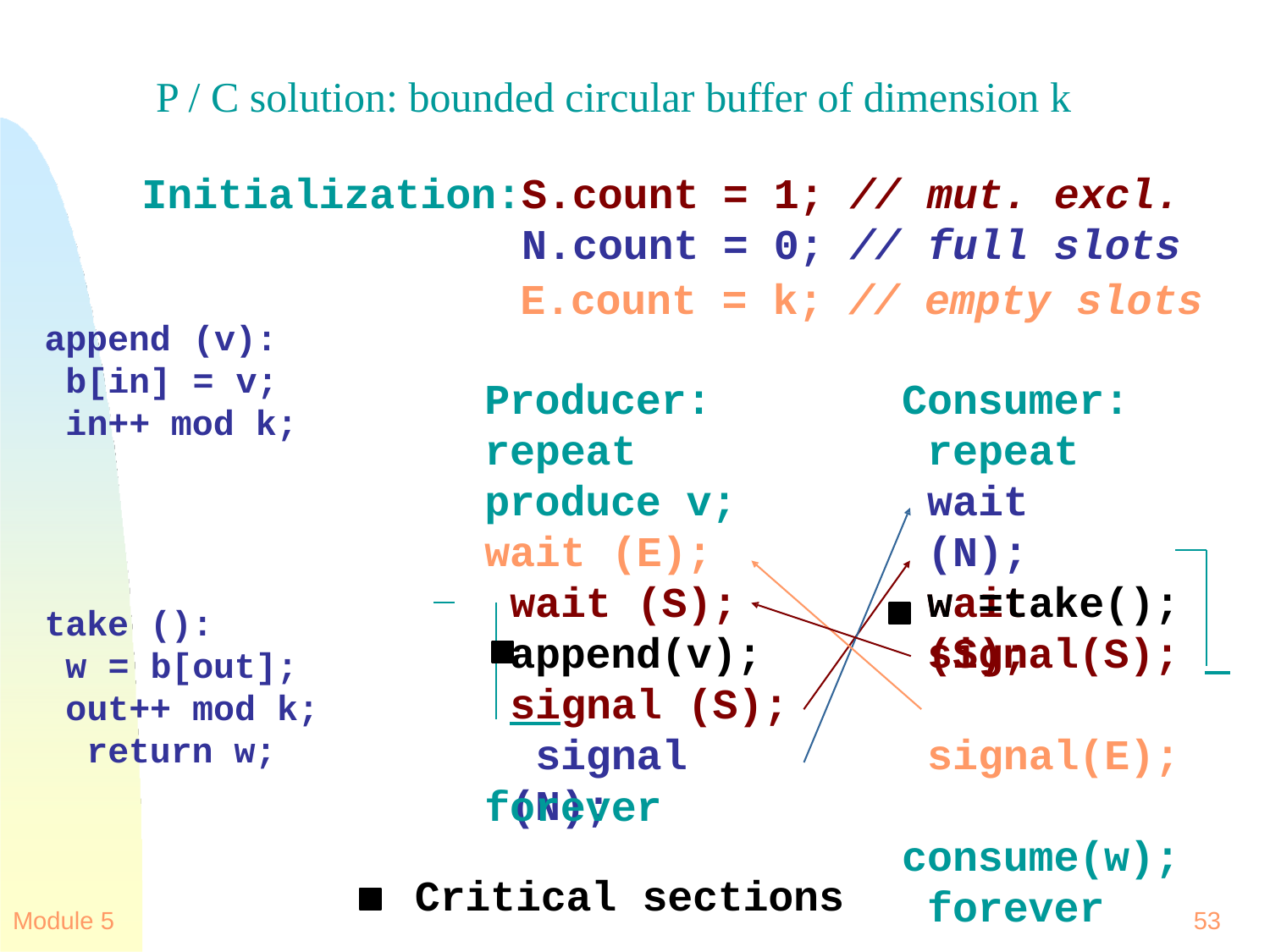

# P / C solution: bounded circular buffer of dimension k
| Initialization:S.count | = | 1; | // | mut. | excl. |
| --- | --- | --- | --- | --- | --- |
| N.count | = | 0; | // | full | slots |
E.count = k; // empty slots
append (v):  b[in] = v;  in++ mod k;
Producer:  repeat  produce v;  wait (E);
Consumer:  repeat
wait (N);
wait (S);

wait (S);
w =take();
take ():
w = b[out];  out++ mod k;  return w;

append(v);
signal(S);
signal(E);  consume(w);  forever
signal (S);  signal (N);
forever
Critical sections

Module 5
53